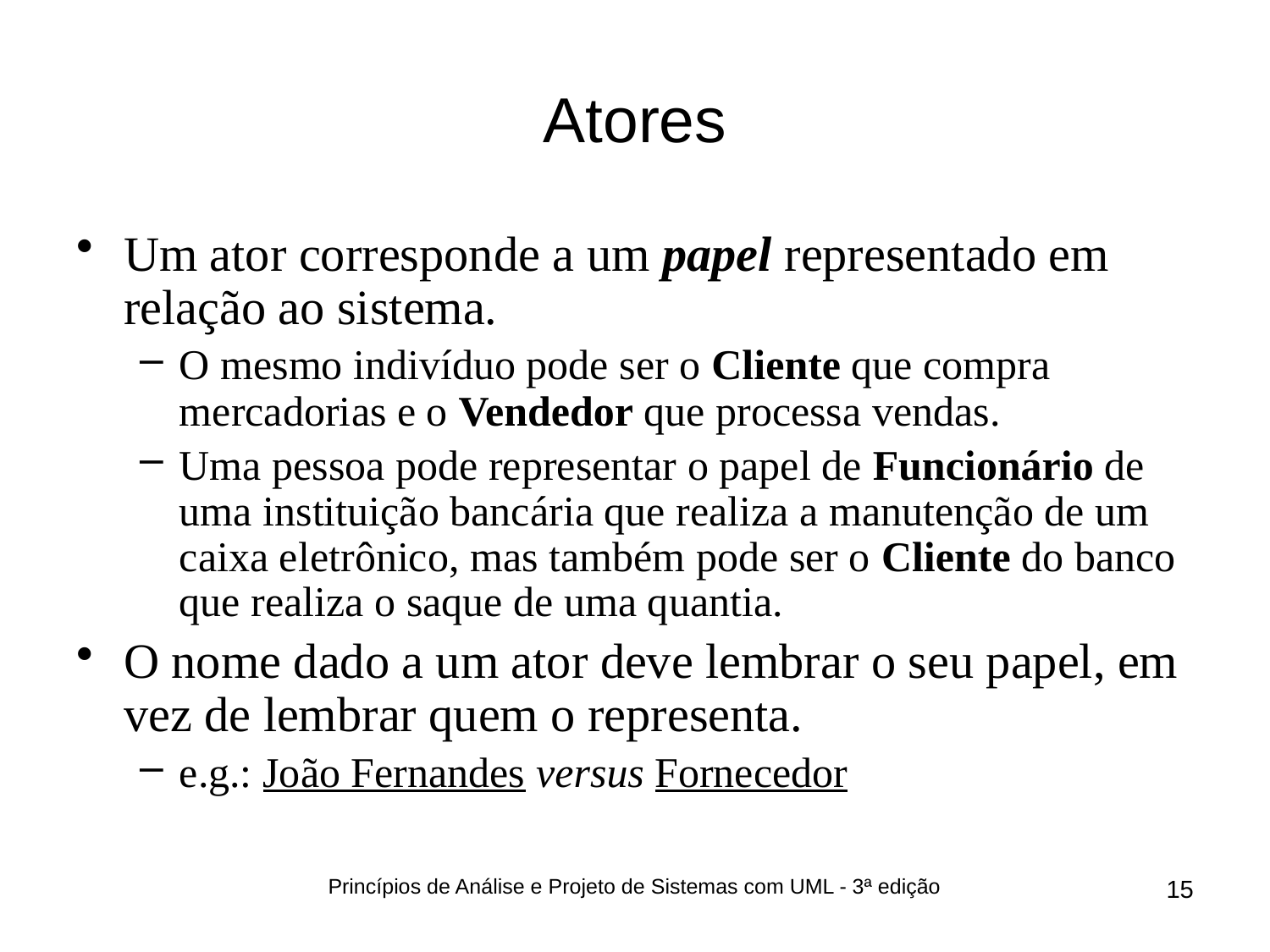

# Atores
Um ator corresponde a um papel representado em relação ao sistema.
O mesmo indivíduo pode ser o Cliente que compra mercadorias e o Vendedor que processa vendas.
Uma pessoa pode representar o papel de Funcionário de uma instituição bancária que realiza a manutenção de um caixa eletrônico, mas também pode ser o Cliente do banco que realiza o saque de uma quantia.
O nome dado a um ator deve lembrar o seu papel, em vez de lembrar quem o representa.
e.g.: João Fernandes versus Fornecedor
Princípios de Análise e Projeto de Sistemas com UML - 3ª edição
15